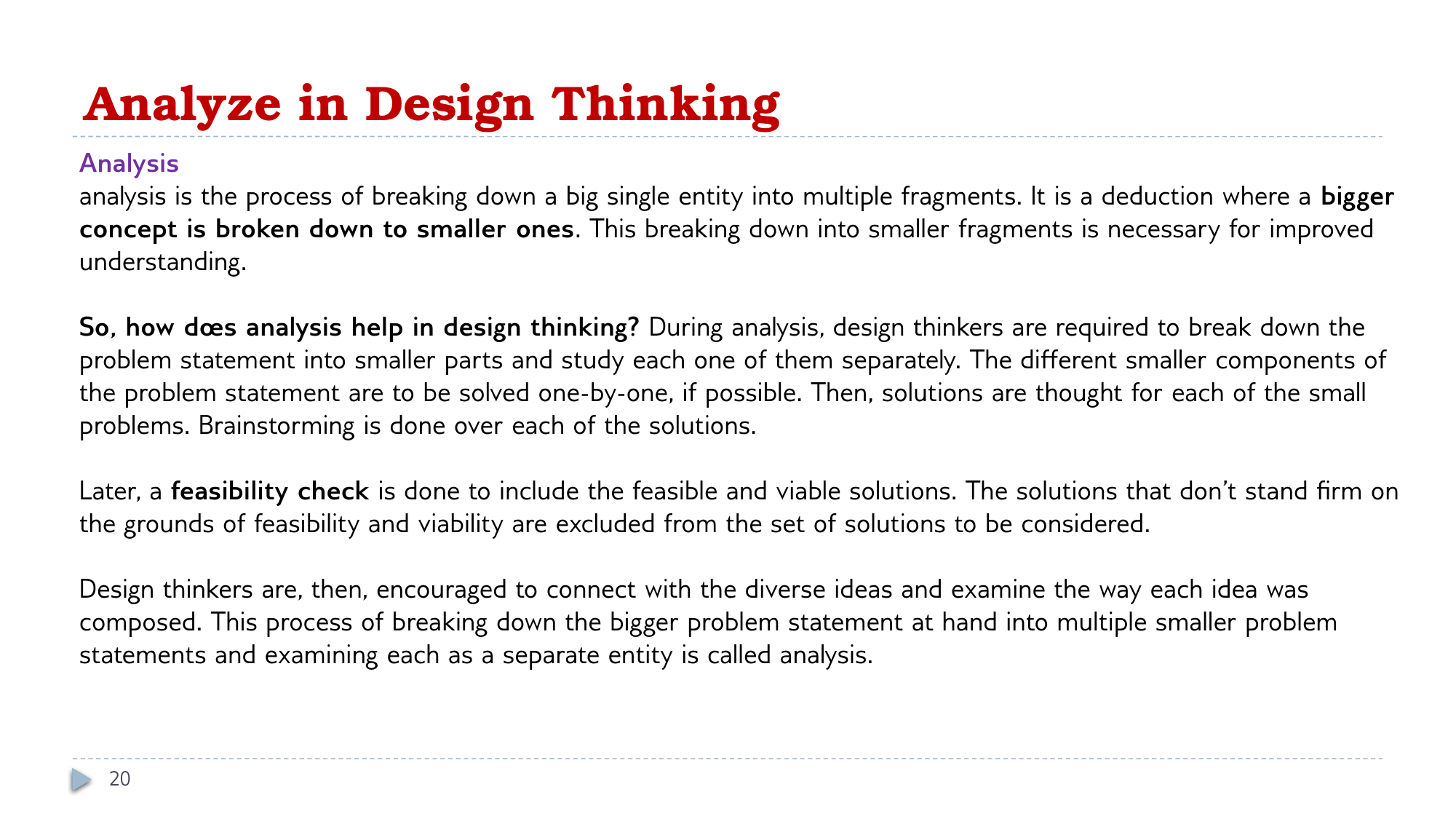

# Analyze in Design Thinking
Analysis
analysis is the process of breaking down a big single entity into multiple fragments. It is a deduction where a bigger concept is broken down to smaller ones. This breaking down into smaller fragments is necessary for improved understanding.

So, how does analysis help in design thinking? During analysis, design thinkers are required to break down the problem statement into smaller parts and study each one of them separately. The different smaller components of the problem statement are to be solved one-by-one, if possible. Then, solutions are thought for each of the small problems. Brainstorming is done over each of the solutions.

Later, a feasibility check is done to include the feasible and viable solutions. The solutions that don’t stand firm on the grounds of feasibility and viability are excluded from the set of solutions to be considered.

Design thinkers are, then, encouraged to connect with the diverse ideas and examine the way each idea was composed. This process of breaking down the bigger problem statement at hand into multiple smaller problem statements and examining each as a separate entity is called analysis.

20